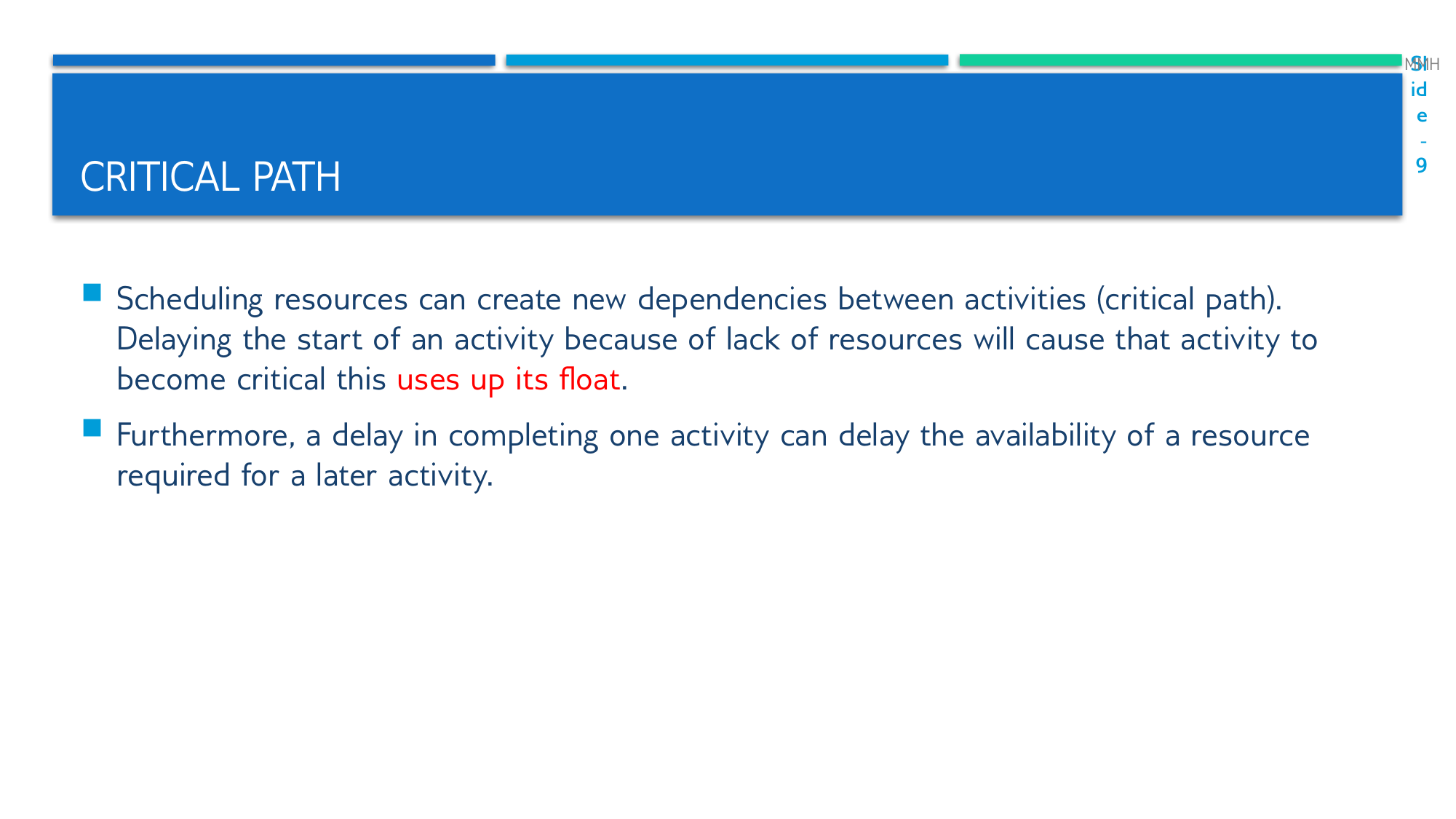

MMH
Slide-9
# Critical path
Scheduling resources can create new dependencies between activities (critical path). Delaying the start of an activity because of lack of resources will cause that activity to become critical this uses up its float.
Furthermore, a delay in completing one activity can delay the availability of a resource required for a later activity.